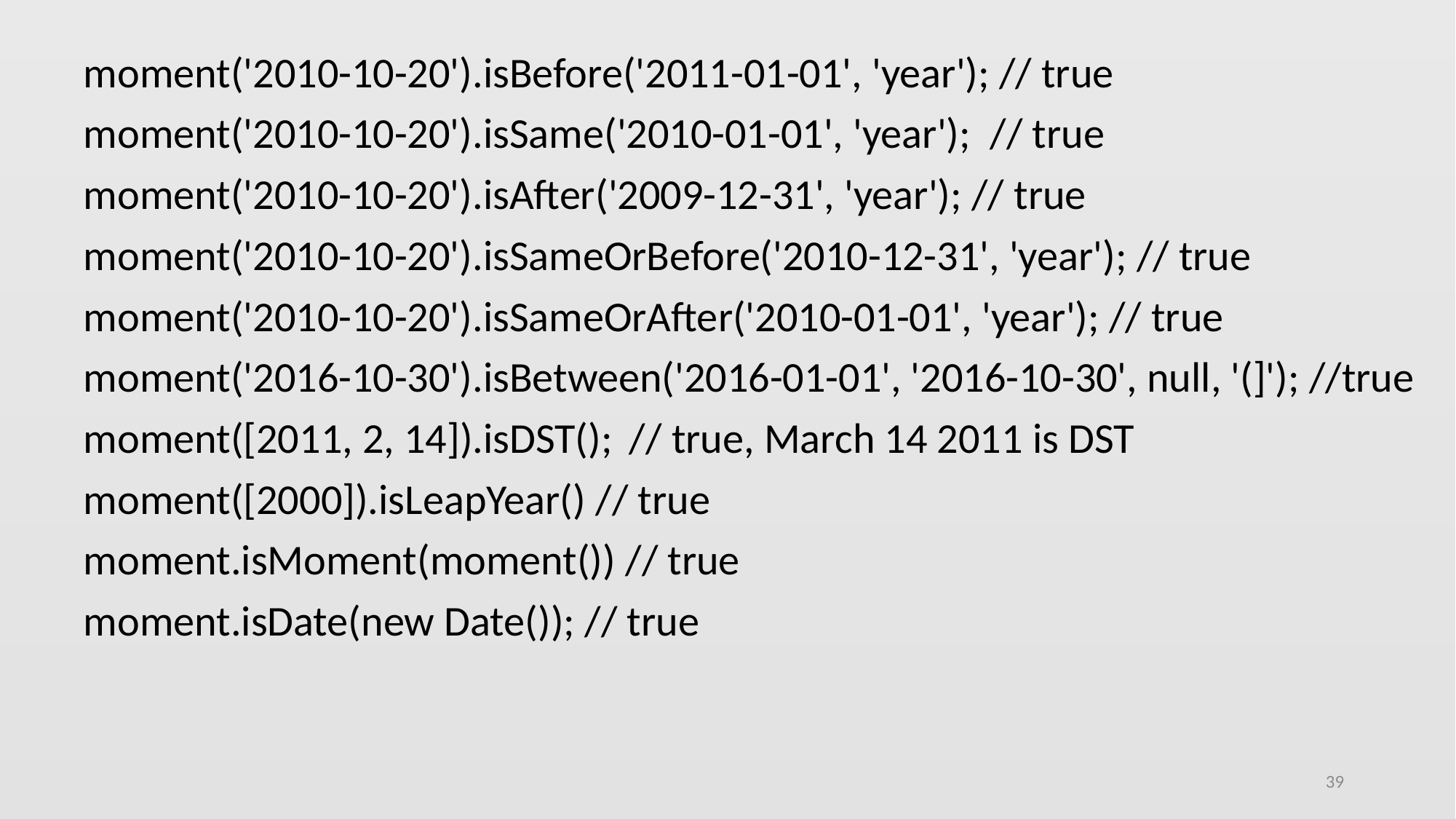

moment('2010-10-20').isBefore('2011-01-01', 'year'); // true
moment('2010-10-20').isSame('2010-01-01', 'year');  // true
moment('2010-10-20').isAfter('2009-12-31', 'year'); // true
moment('2010-10-20').isSameOrBefore('2010-12-31', 'year'); // true
moment('2010-10-20').isSameOrAfter('2010-01-01', 'year'); // true
moment('2016-10-30').isBetween('2016-01-01', '2016-10-30', null, '(]'); //true
moment([2011, 2, 14]).isDST(); 	// true, March 14 2011 is DST
moment([2000]).isLeapYear() // true
moment.isMoment(moment()) // true
moment.isDate(new Date()); // true
39